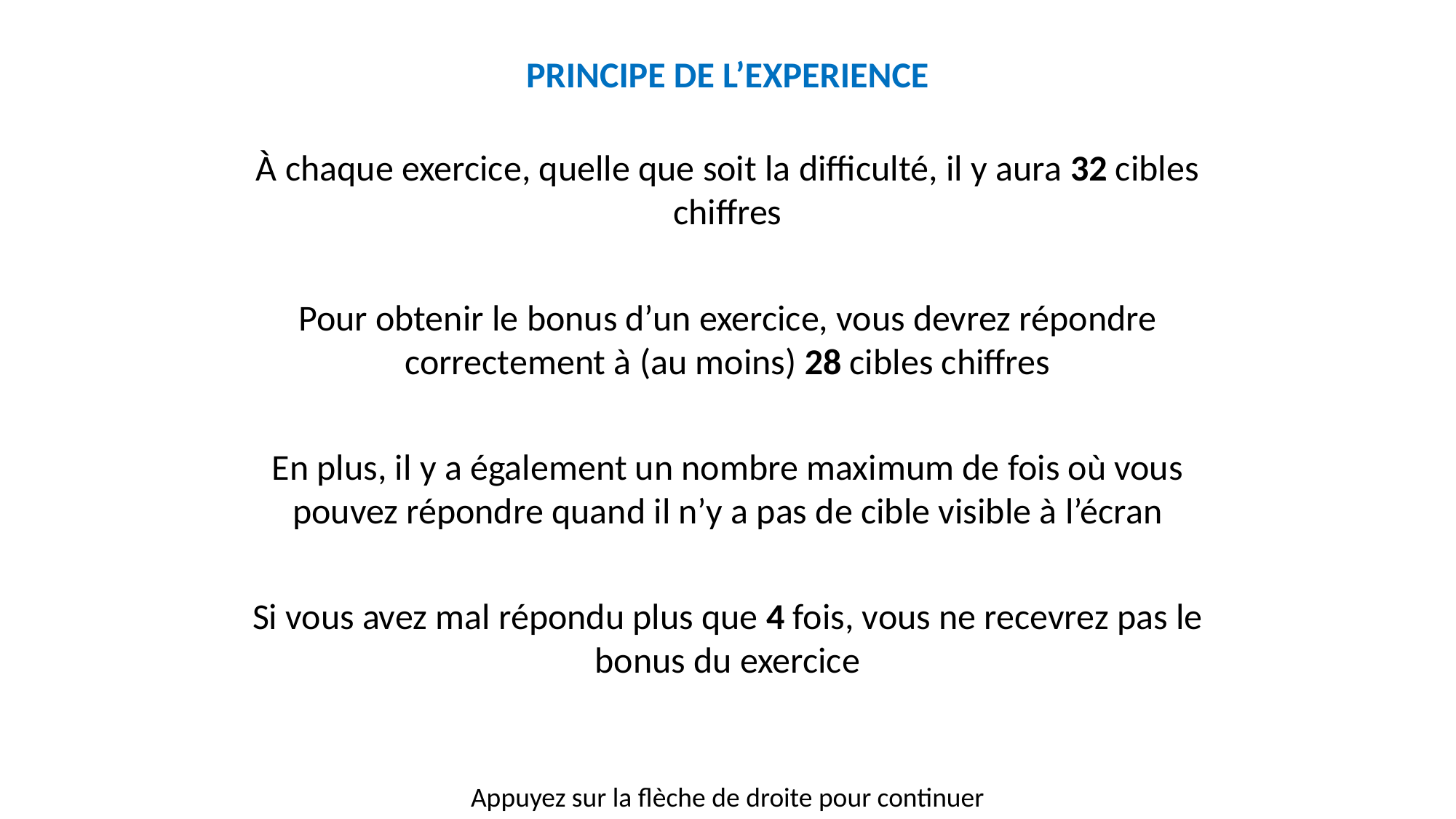

PRINCIPE DE L’EXPERIENCE
À chaque exercice, quelle que soit la difficulté, il y aura 32 cibles chiffres

Pour obtenir le bonus d’un exercice, vous devrez répondre correctement à (au moins) 28 cibles chiffres

En plus, il y a également un nombre maximum de fois où vous pouvez répondre quand il n’y a pas de cible visible à l’écran

Si vous avez mal répondu plus que 4 fois, vous ne recevrez pas le bonus du exercice
Appuyez sur la flèche de droite pour continuer